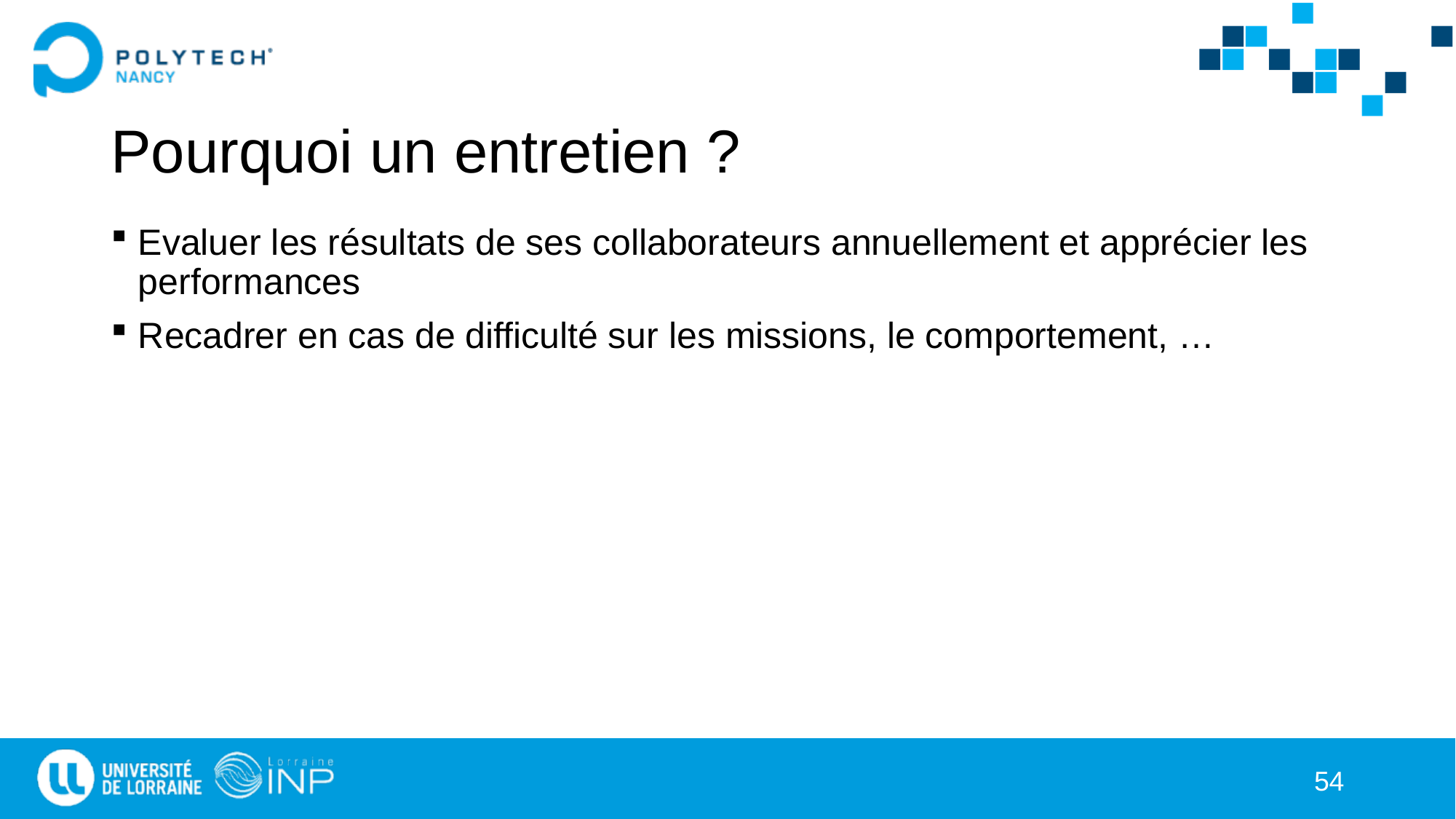

# Pourquoi un entretien ?
Evaluer les résultats de ses collaborateurs annuellement et apprécier les performances
Recadrer en cas de difficulté sur les missions, le comportement, …